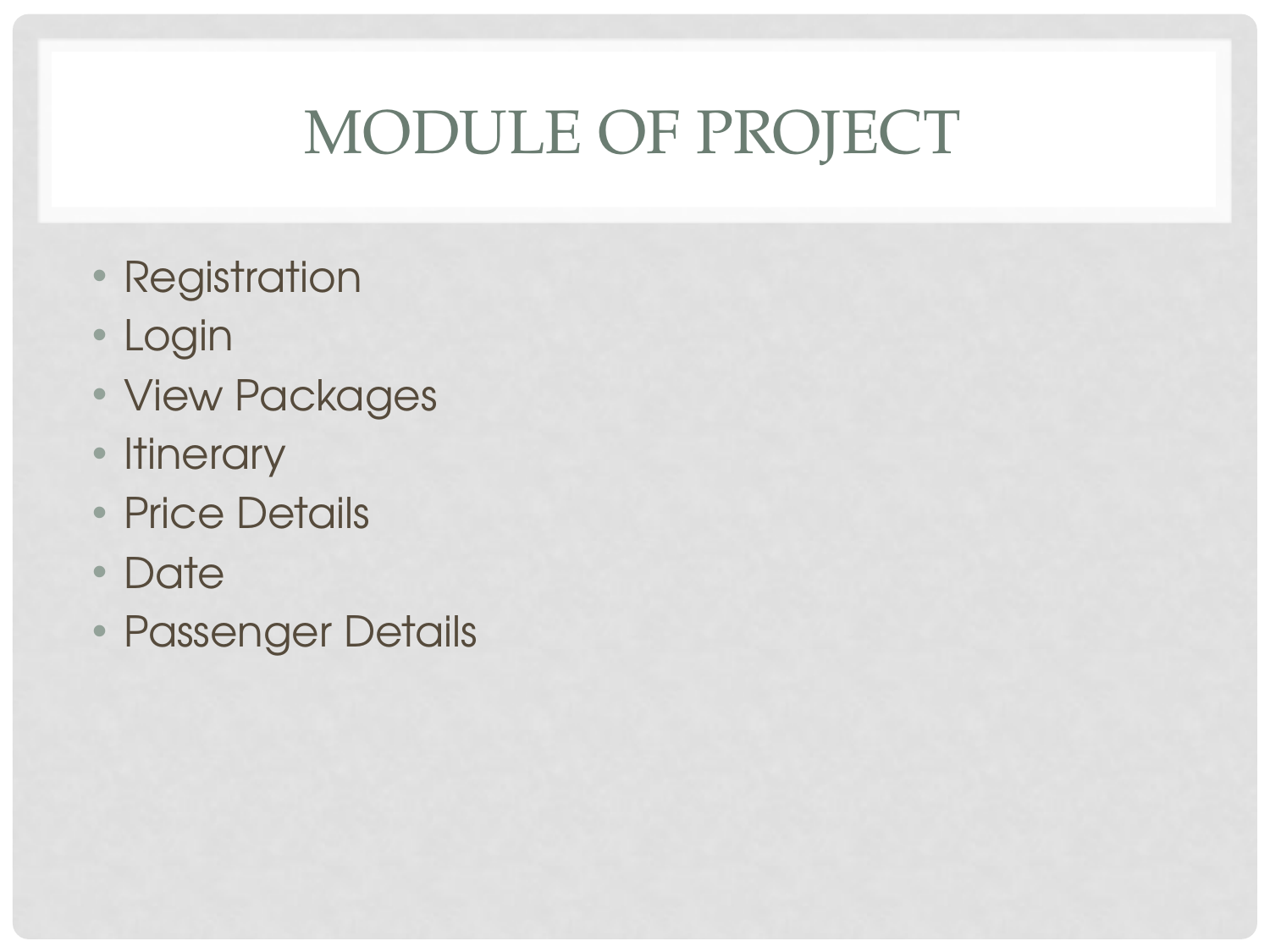

# Module Of Project
Registration
Login
View Packages
Itinerary
Price Details
Date
Passenger Details